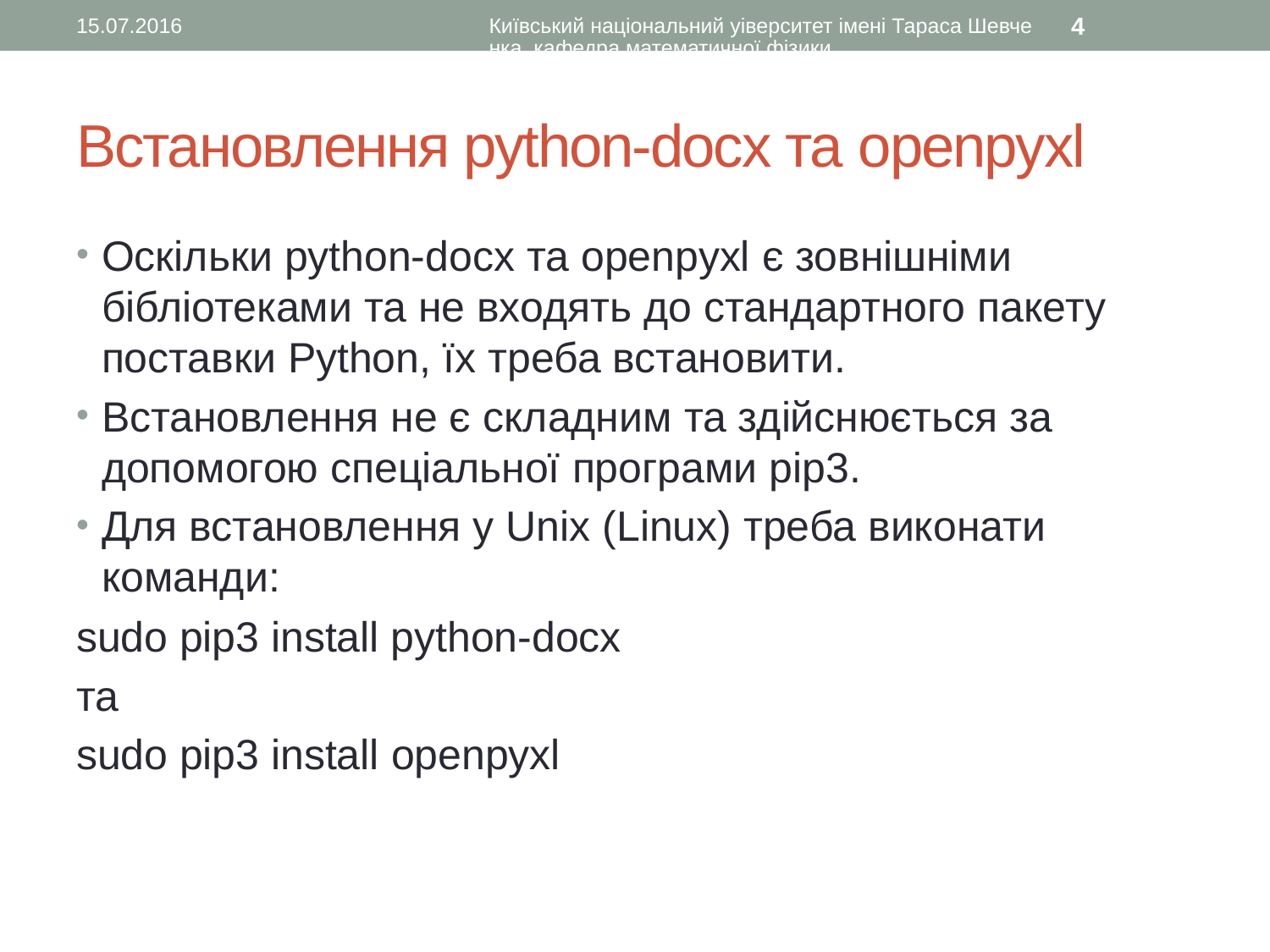

15.07.2016
Київський національний уіверситет імені Тараса Шевченка, кафедра математичної фізики
4
# Встановлення python-docx та openpyxl
Оскільки python-docx та openpyxl є зовнішніми бібліотеками та не входять до стандартного пакету поставки Python, їх треба встановити.
Встановлення не є складним та здійснюється за допомогою спеціальної програми pip3.
Для встановлення у Unix (Linux) треба виконати команди:
sudo pip3 install python-docx
та
sudo pip3 install openpyxl